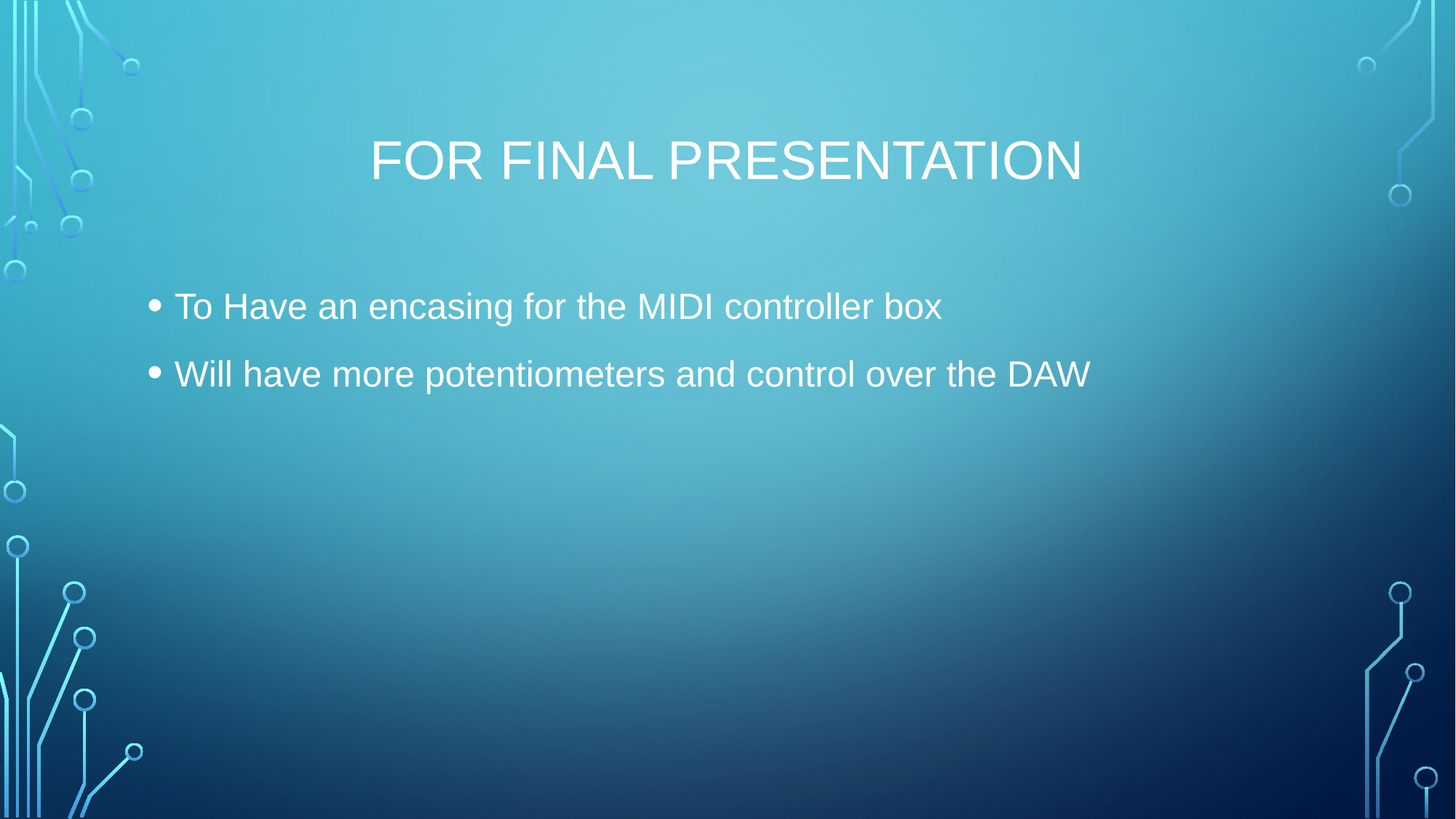

# For final presentation
To Have an encasing for the MIDI controller box
Will have more potentiometers and control over the DAW